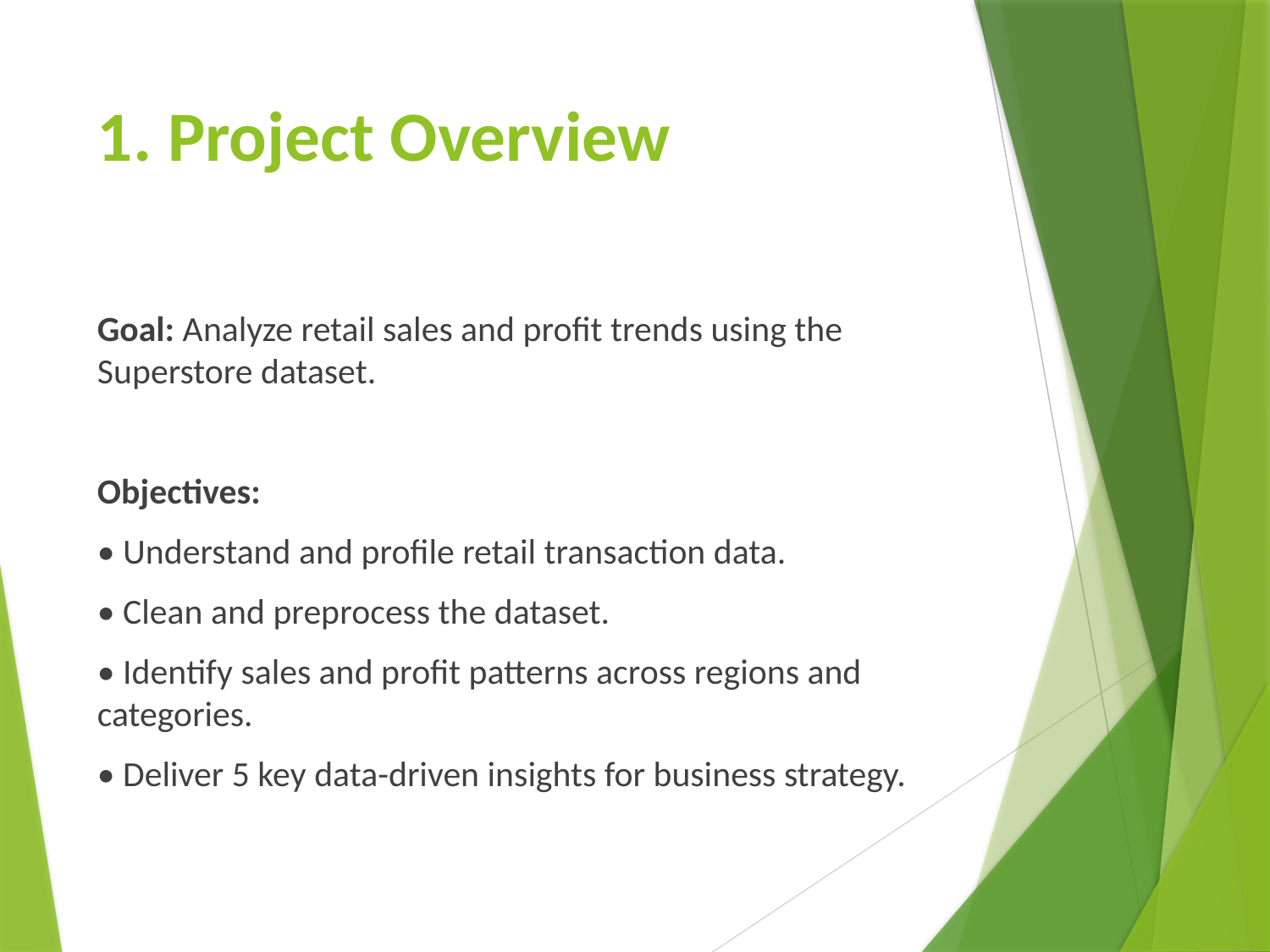

# 1. Project Overview
Goal: Analyze retail sales and profit trends using the Superstore dataset.

Objectives:
• Understand and profile retail transaction data.
• Clean and preprocess the dataset.
• Identify sales and profit patterns across regions and categories.
• Deliver 5 key data-driven insights for business strategy.